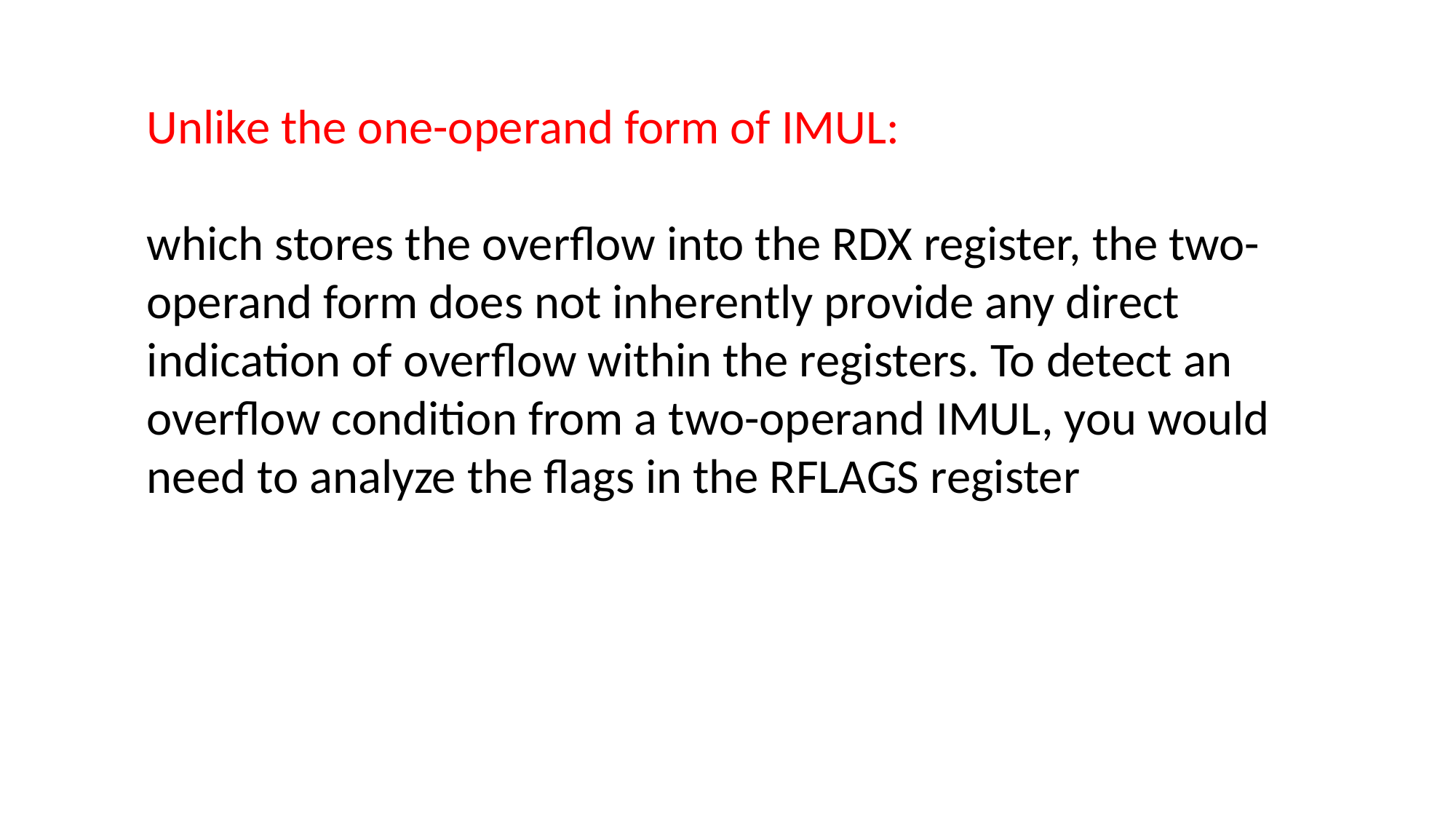

Unlike the one-operand form of IMUL:

which stores the overflow into the RDX register, the two-operand form does not inherently provide any direct indication of overflow within the registers. To detect an overflow condition from a two-operand IMUL, you would need to analyze the flags in the RFLAGS register